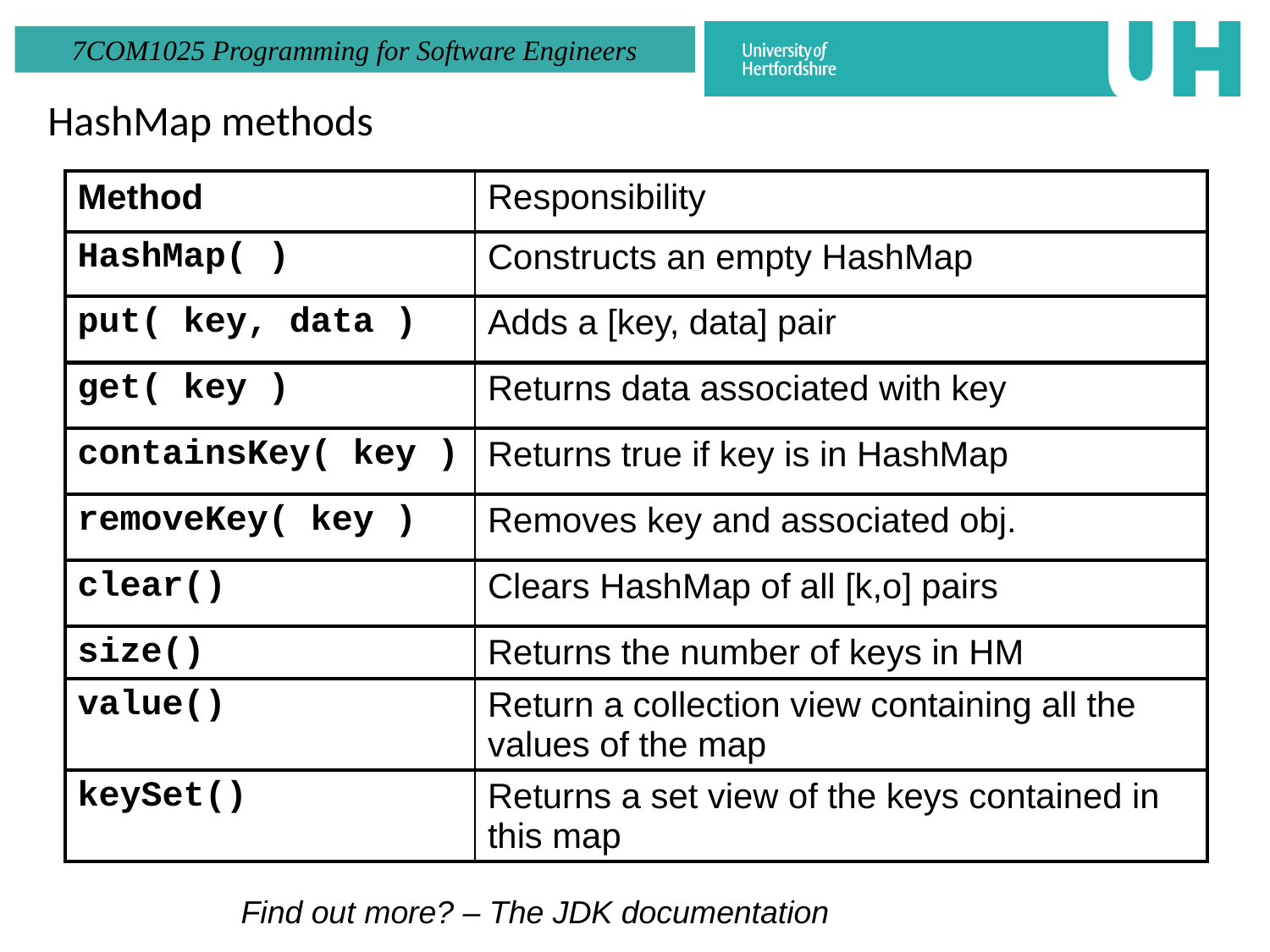

7COM1025 Programming for Software Engineers
# HashMap methods
| Method | Responsibility |
| --- | --- |
| HashMap( ) | Constructs an empty HashMap |
| put( key, data ) | Adds a [key, data] pair |
| get( key ) | Returns data associated with key |
| containsKey( key ) | Returns true if key is in HashMap |
| removeKey( key ) | Removes key and associated obj. |
| clear() | Clears HashMap of all [k,o] pairs |
| size() | Returns the number of keys in HM |
| value() | Return a collection view containing all the values of the map |
| keySet() | Returns a set view of the keys contained in this map |
Find out more? – The JDK documentation